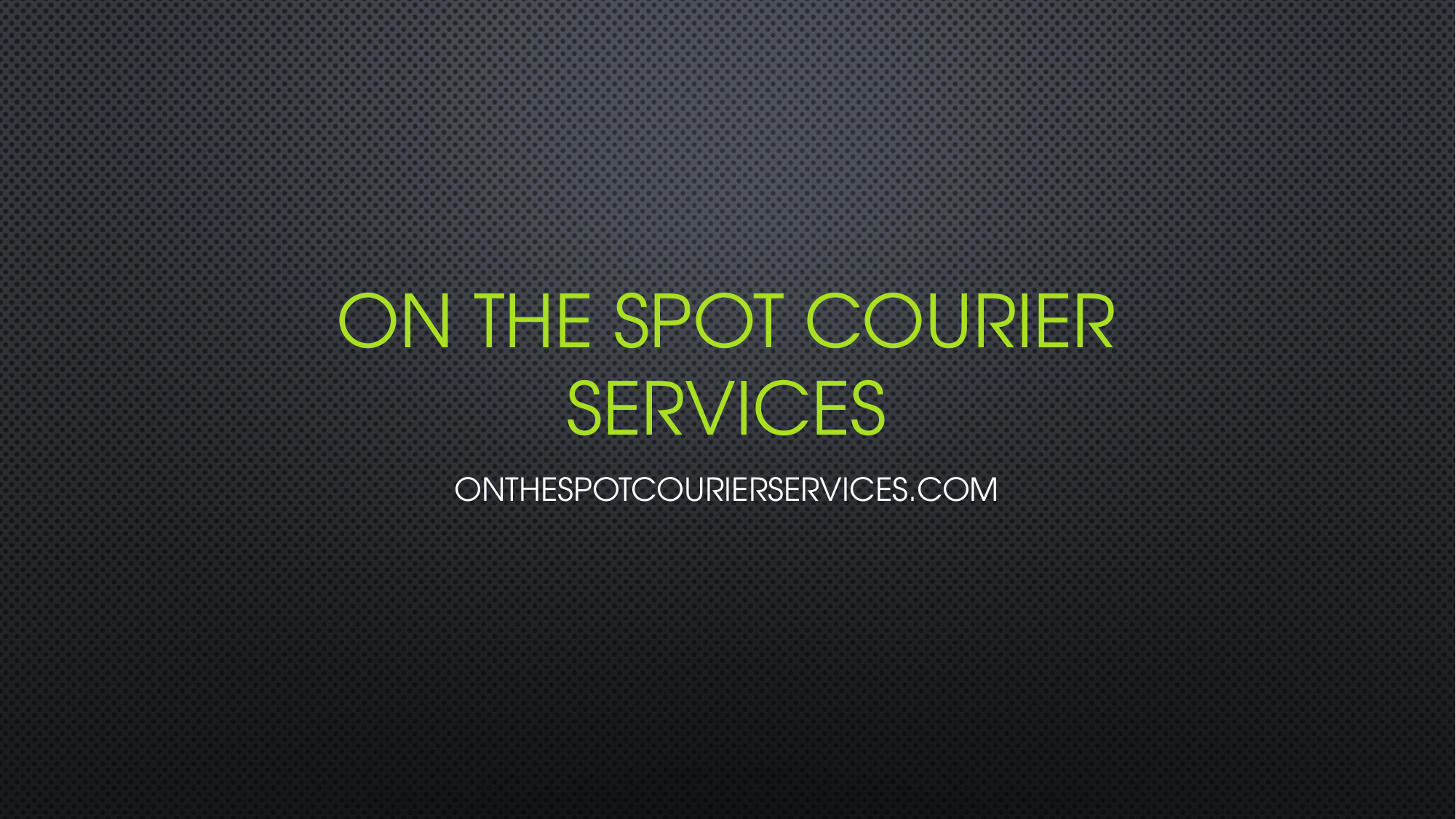

# On The Spot Courier Services
Onthespotcourierservices.com